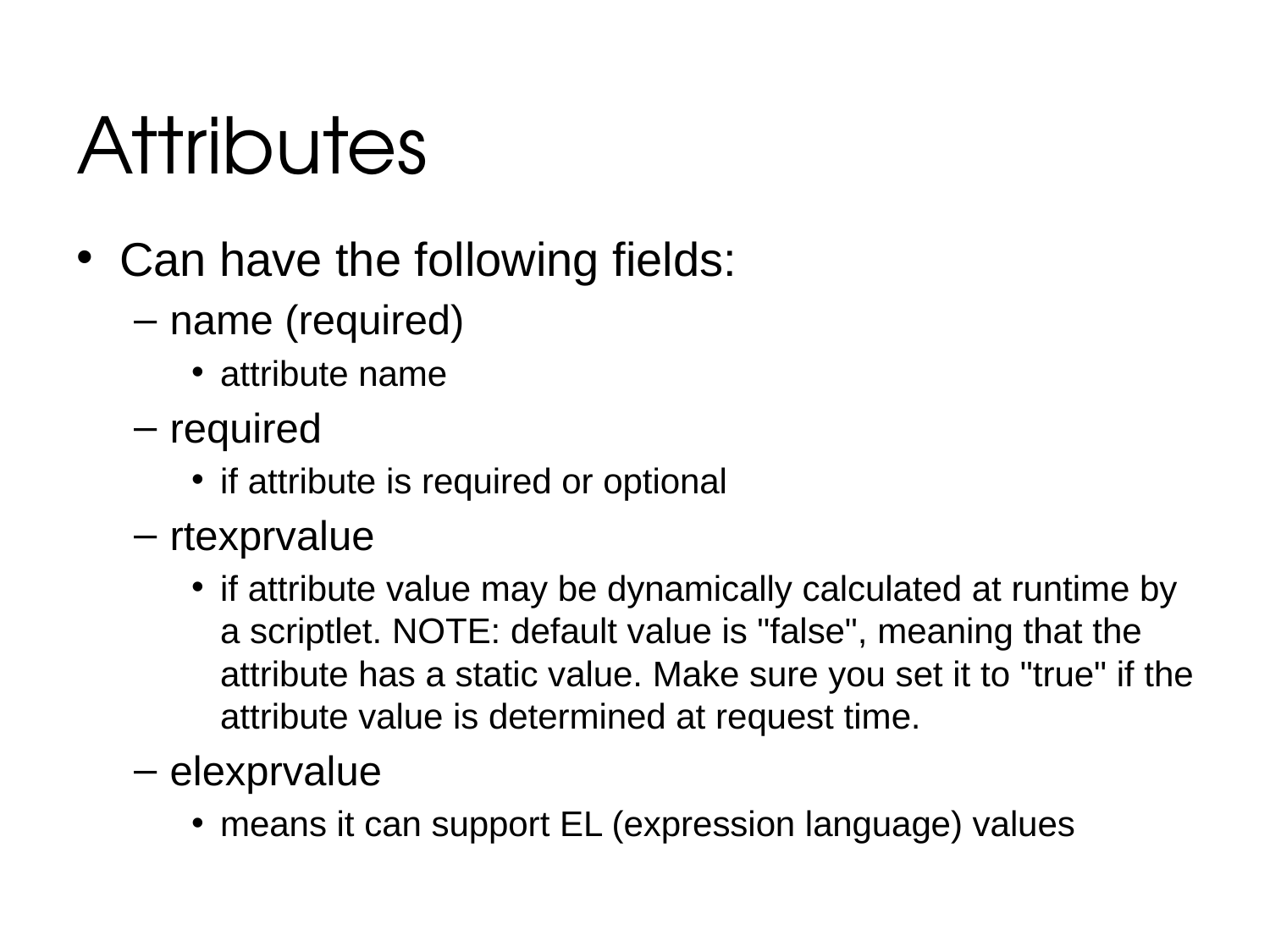

# Attributes
Can have the following fields:
name (required)
attribute name
required
if attribute is required or optional
rtexprvalue
if attribute value may be dynamically calculated at runtime by a scriptlet. NOTE: default value is "false", meaning that the attribute has a static value. Make sure you set it to "true" if the attribute value is determined at request time.
elexprvalue
means it can support EL (expression language) values